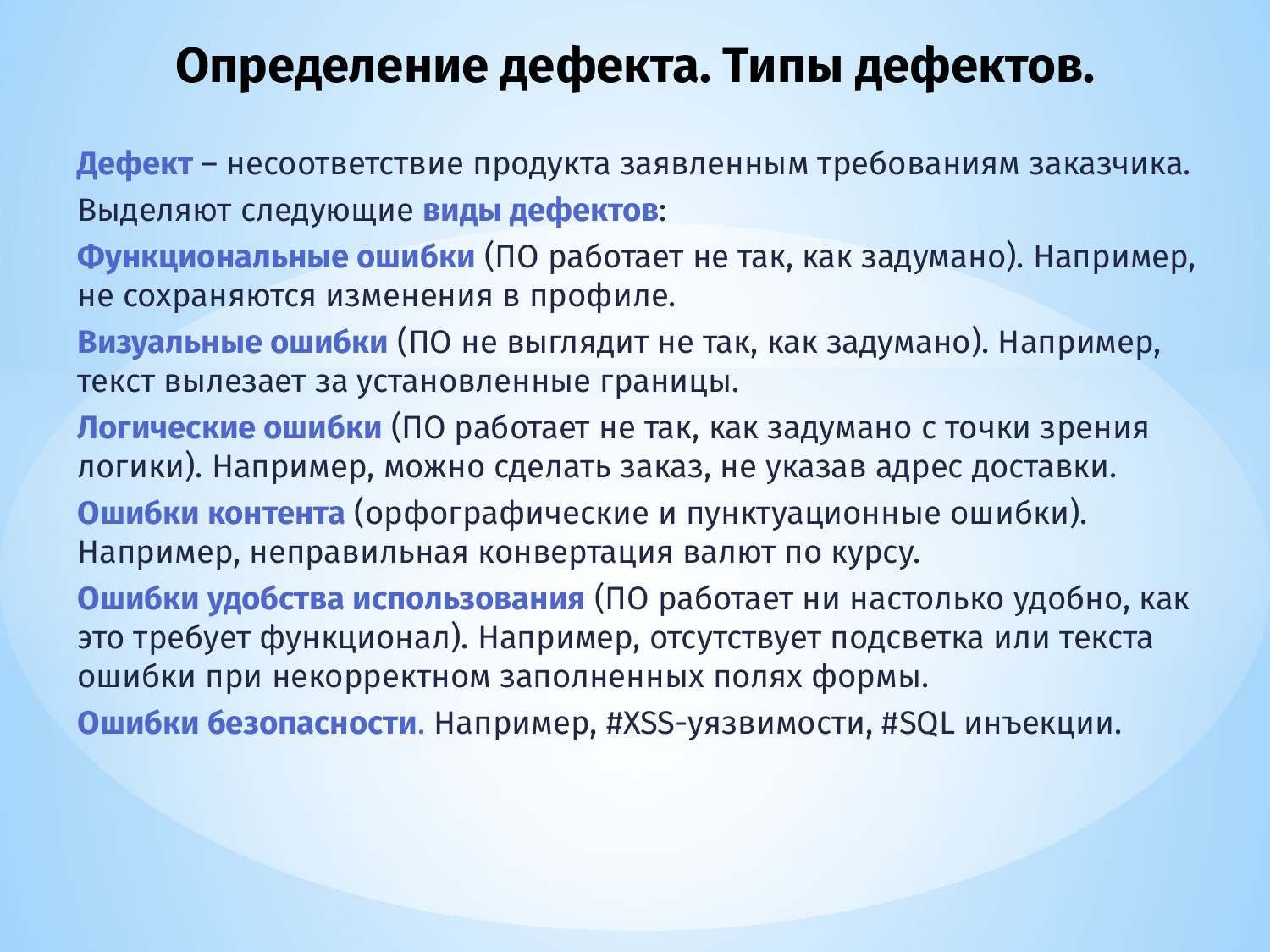

# Определение дефекта. Типы дефектов.
Дефект – несоответствие продукта заявленным требованиям заказчика.
Выделяют следующие виды дефектов:
Функциональные ошибки (ПО работает не так, как задумано). Например, не сохраняются изменения в профиле.
Визуальные ошибки (ПО не выглядит не так, как задумано). Например, текст вылезает за установленные границы.
Логические ошибки (ПО работает не так, как задумано с точки зрения логики). Например, можно сделать заказ, не указав адрес доставки.
Ошибки контента (орфографические и пунктуационные ошибки). Например, неправильная конвертация валют по курсу.
Ошибки удобства использования (ПО работает ни настолько удобно, как это требует функционал). Например, отсутствует подсветка или текста ошибки при некорректном заполненных полях формы.
Ошибки безопасности. Например, #XSS-уязвимости, #SQL инъекции.